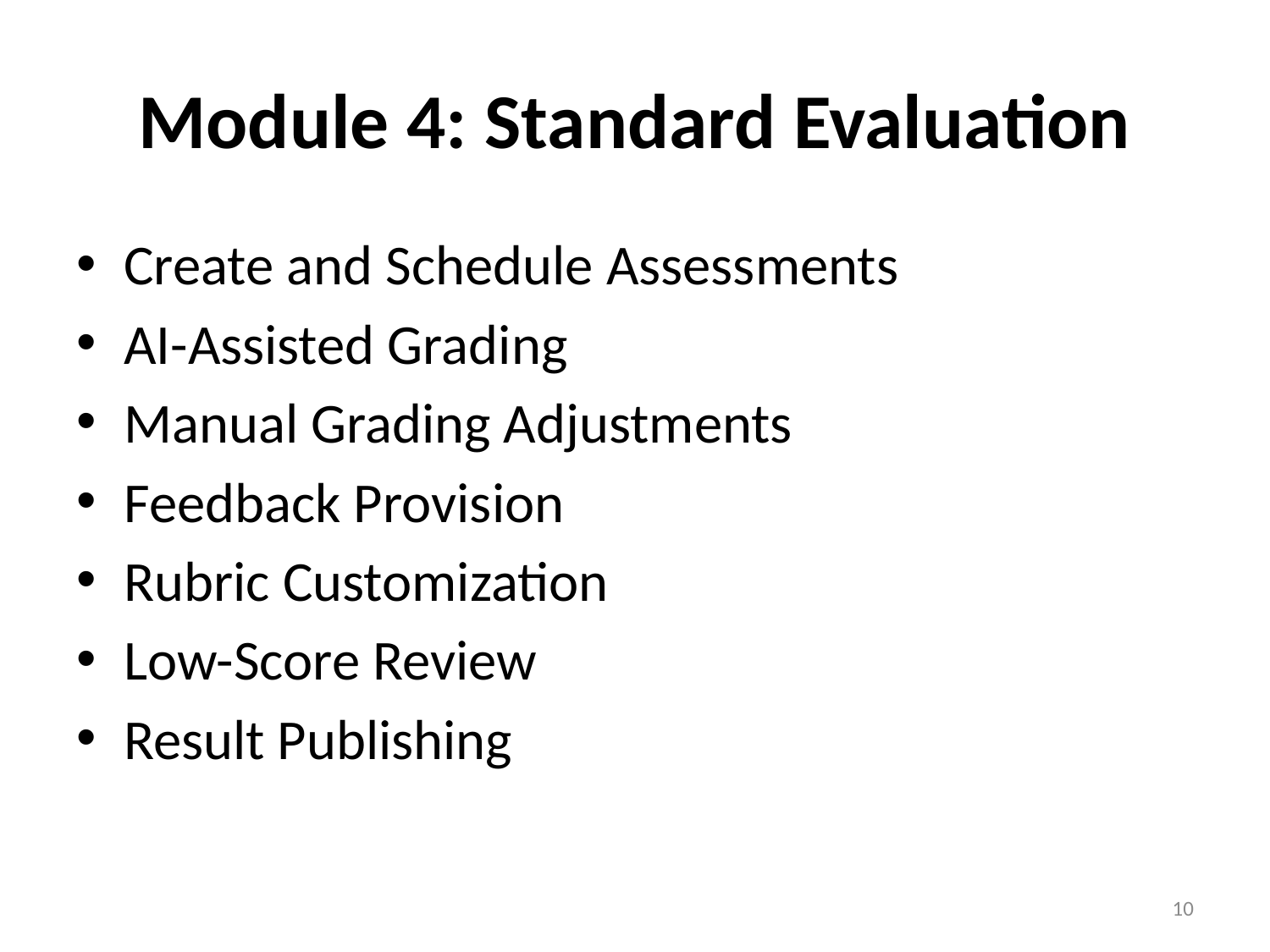

# Module 4: Standard Evaluation
Create and Schedule Assessments
AI-Assisted Grading
Manual Grading Adjustments
Feedback Provision
Rubric Customization
Low-Score Review
Result Publishing

10